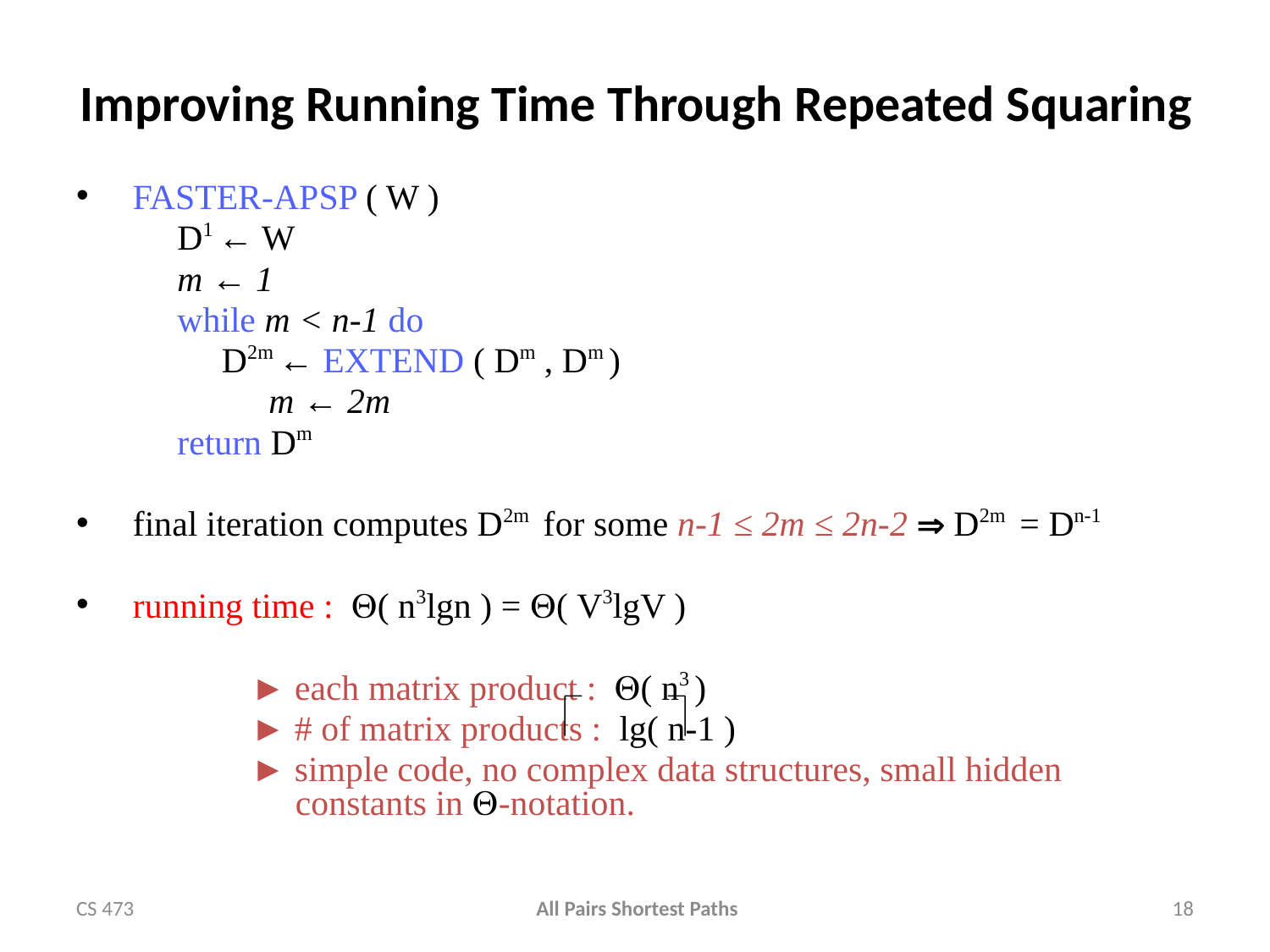

# Improving Running Time Through Repeated Squaring
 FASTER-APSP ( W )
	      D1 ← W
	      m ← 1
	      while m < n-1 do
	           D2m ← EXTEND ( Dm , Dm )
		  m ← 2m
	      return Dm

 final iteration computes D2m  for some n-1 ≤ 2m ≤ 2n-2 ⇒ D2m  = Dn-1

 running time :  Θ( n3lgn ) = Θ( V3lgV )

		► each matrix product :  Θ( n3 )
		► # of matrix products :  lg( n-1 )
		► simple code, no complex data structures, small hidden 		     constants in Θ-notation.

CS 473
 All Pairs Shortest Paths
18